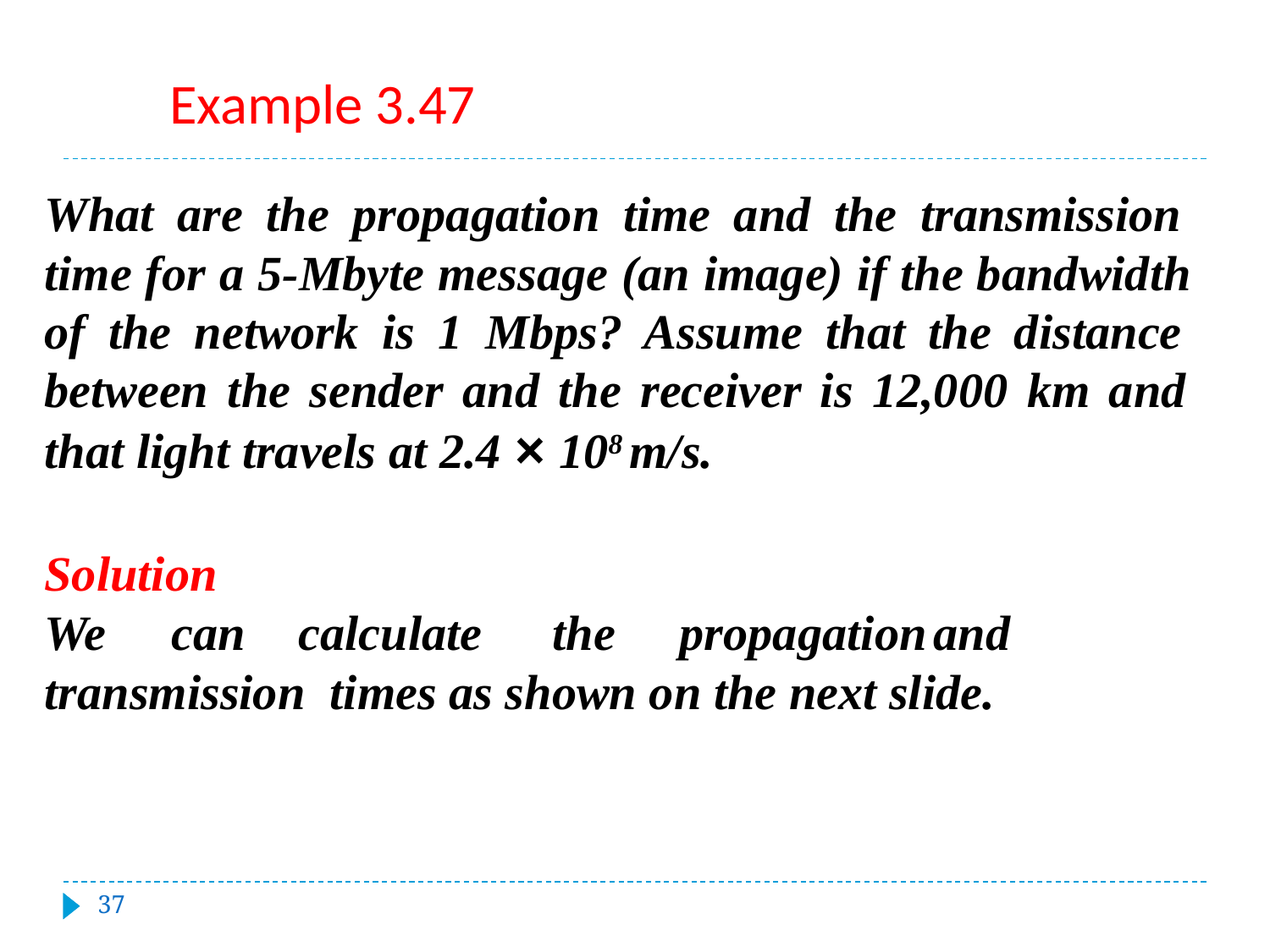

#
Example 3.47
What are the propagation time and the transmission  time for a 5-Mbyte message (an image) if the bandwidth  of the network is 1 Mbps? Assume that the distance  between the sender and the receiver is 12,000 km and  that light travels at 2.4 × 108 m/s.

Solution
We	can	calculate	the	propagation	and	transmission  times as shown on the next slide.
37